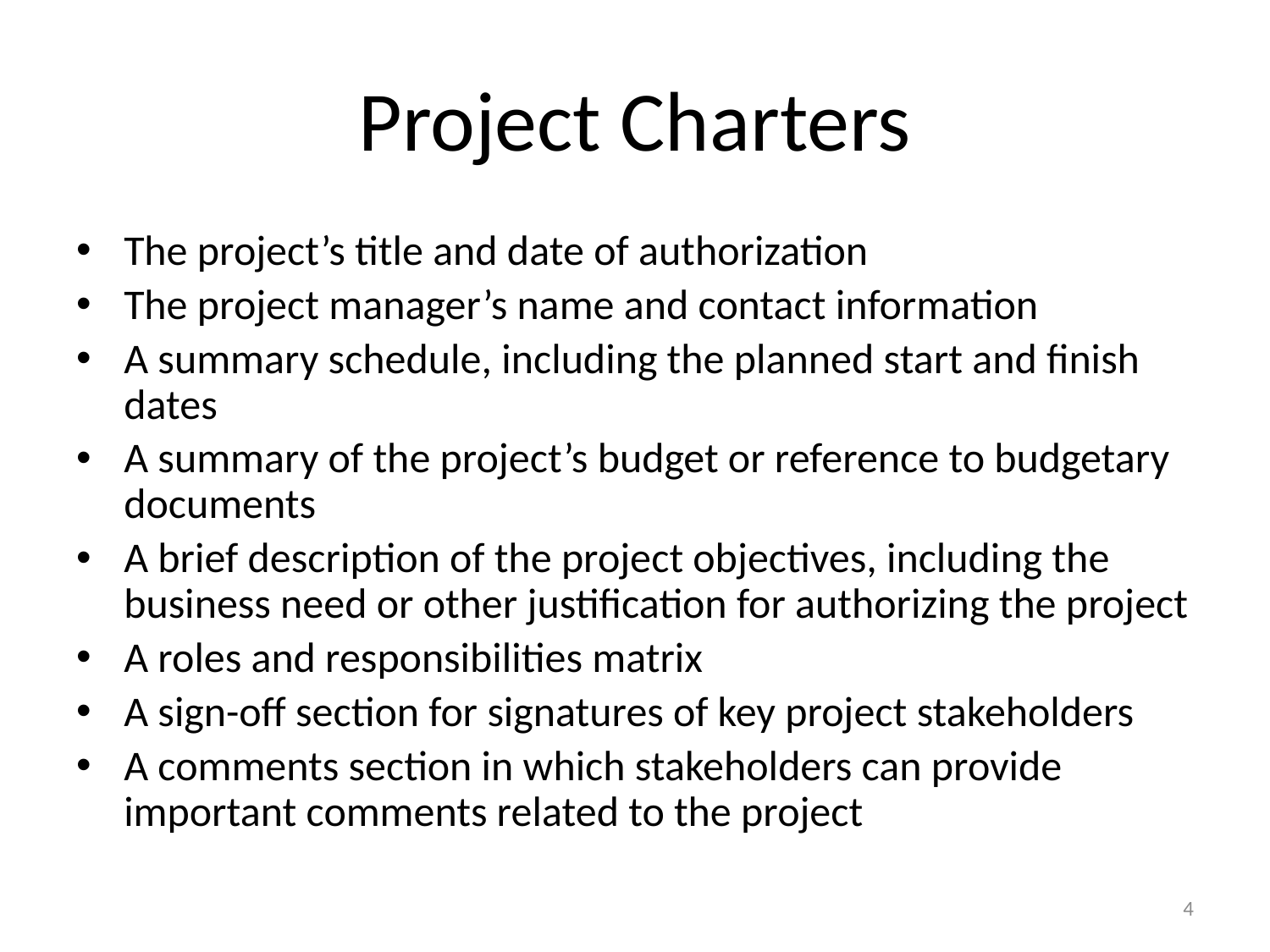

# Project Charters
The project’s title and date of authorization
The project manager’s name and contact information
A summary schedule, including the planned start and finish dates
A summary of the project’s budget or reference to budgetary documents
A brief description of the project objectives, including the business need or other justification for authorizing the project
A roles and responsibilities matrix
A sign-off section for signatures of key project stakeholders
A comments section in which stakeholders can provide important comments related to the project
4